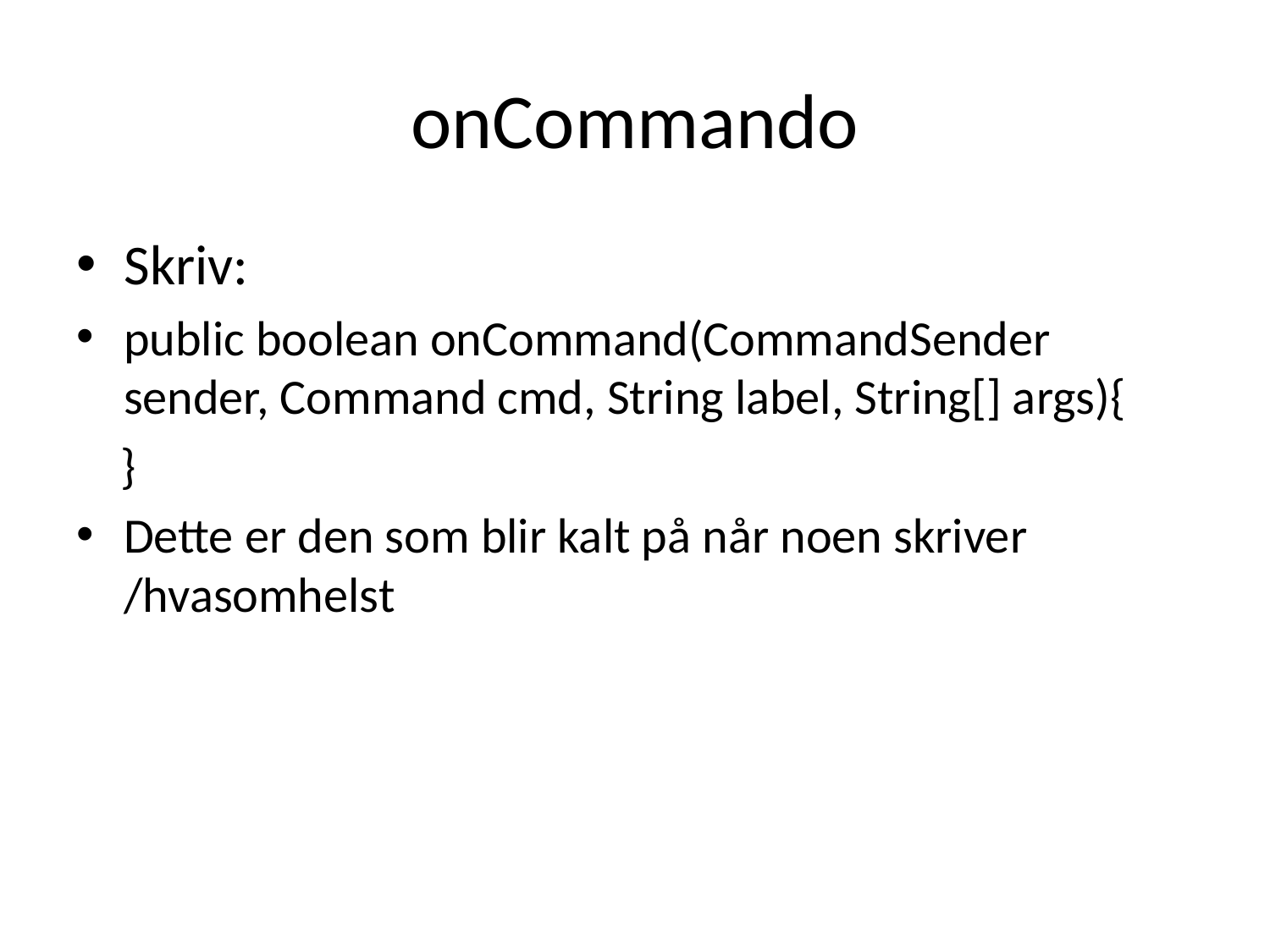

# onCommando
Skriv:
public boolean onCommand(CommandSender sender, Command cmd, String label, String[] args){
    }
Dette er den som blir kalt på når noen skriver /hvasomhelst